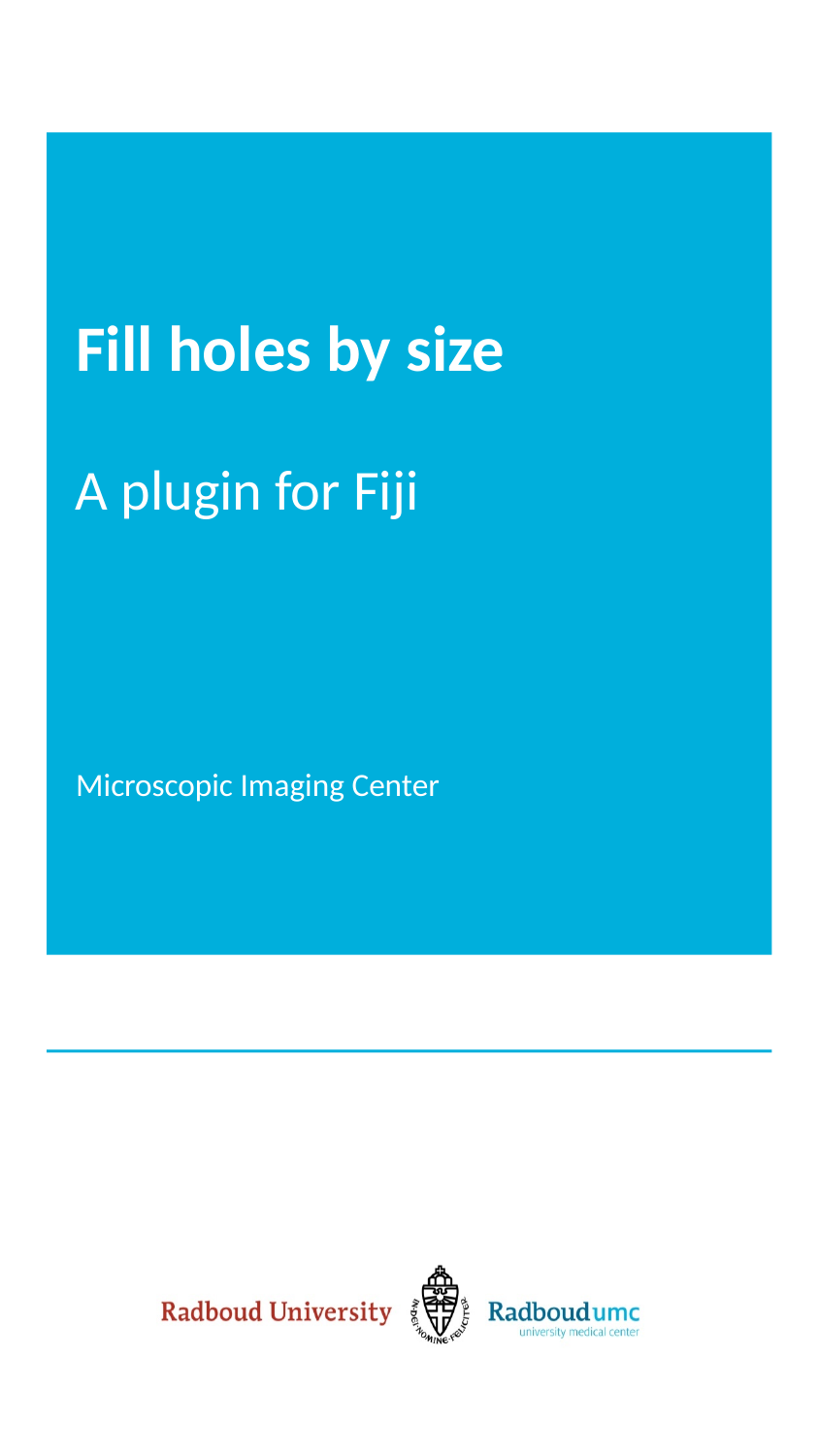

# Fill holes by size
A plugin for Fiji
Microscopic Imaging Center